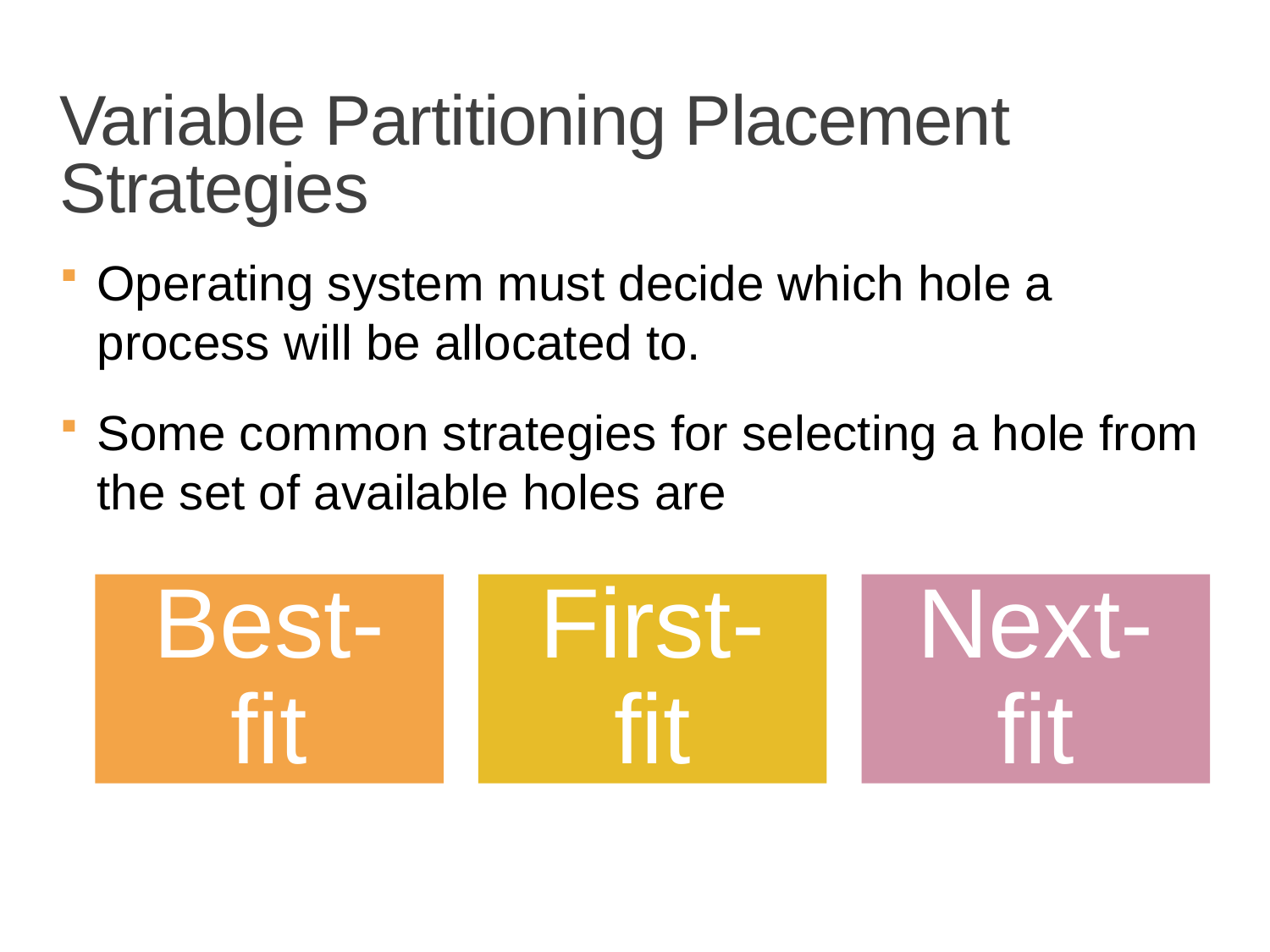

# Variable Partitioning Placement Strategies
Operating system must decide which hole a process will be allocated to.
Some common strategies for selecting a hole from the set of available holes are
Best-fit
First-fit
Next-fit